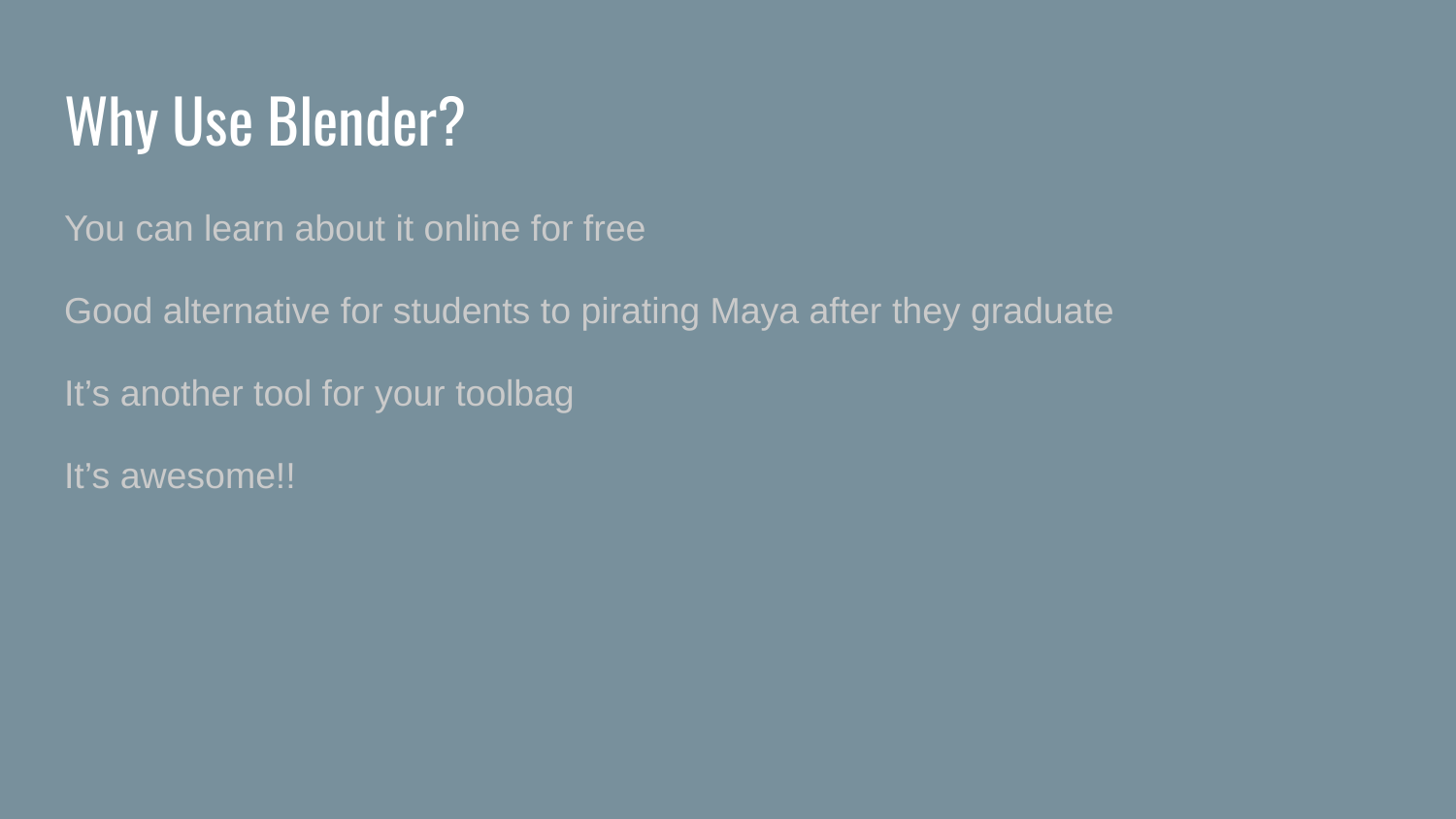

# Why Use Blender?
You can learn about it online for free
Good alternative for students to pirating Maya after they graduate
It’s another tool for your toolbag
It’s awesome!!